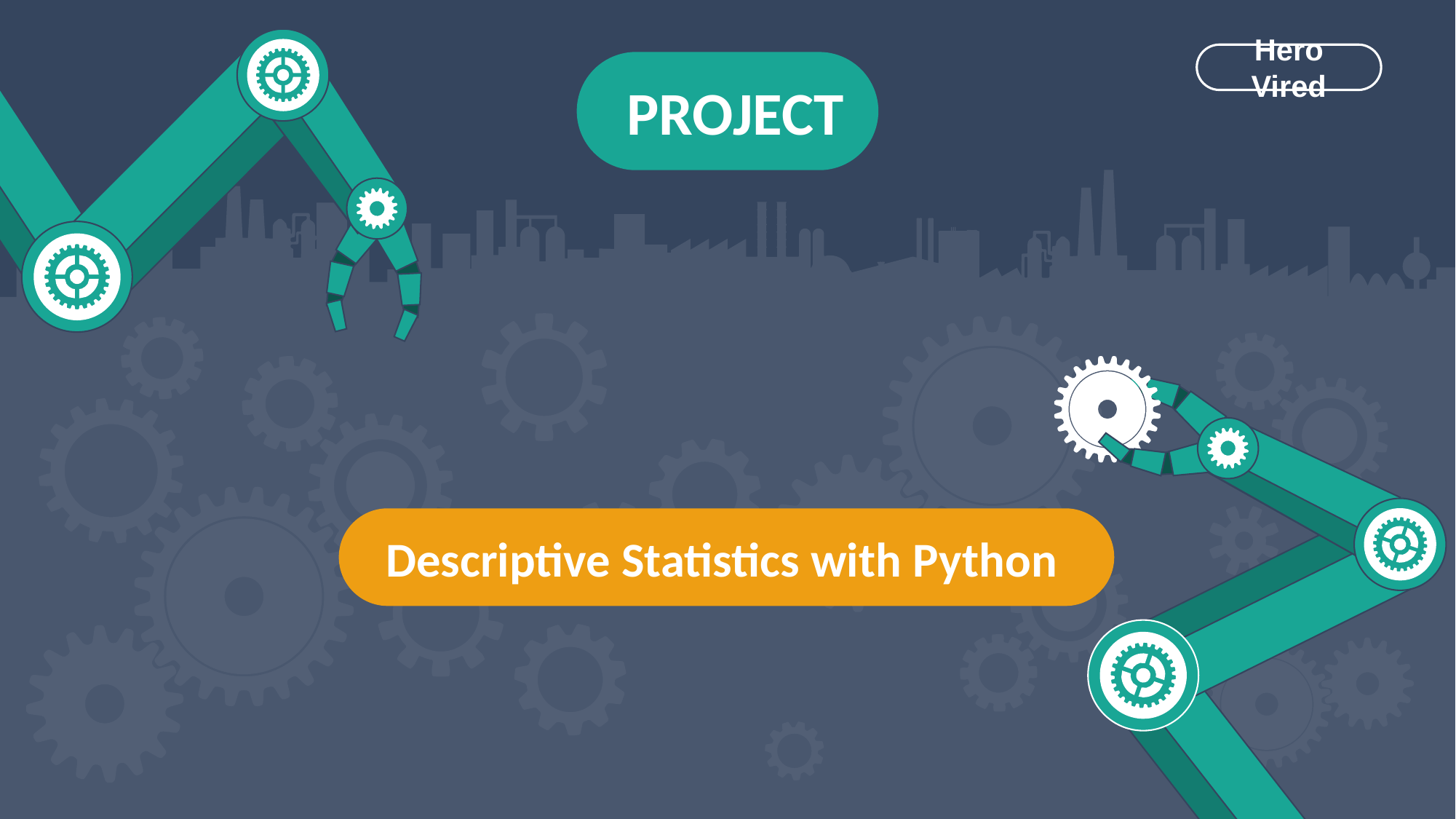

Hero Vired
PROJECT

Descriptive Statistics with Python